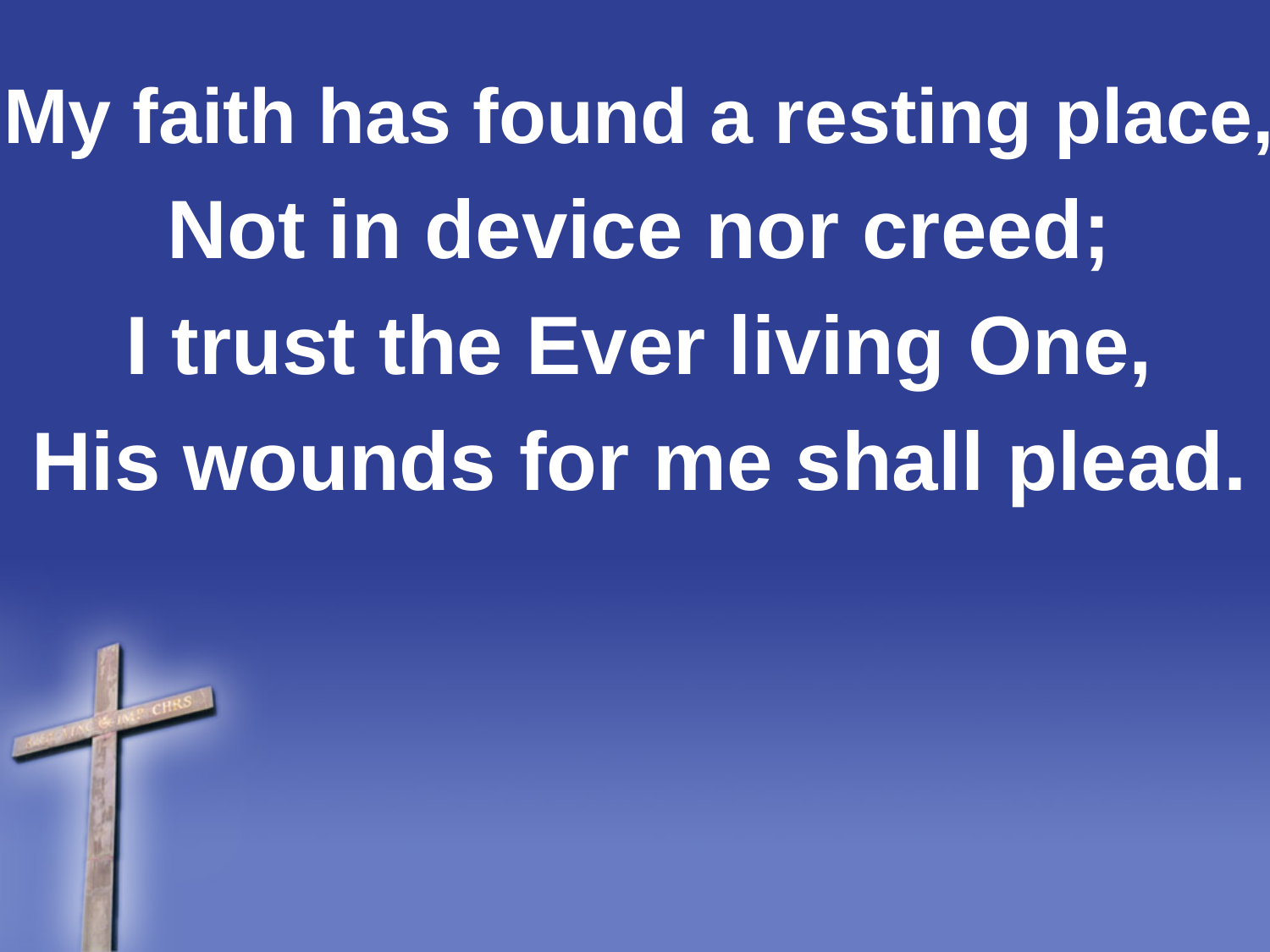

My faith has found a resting place,
Not in device nor creed;
I trust the Ever living One,
His wounds for me shall plead.